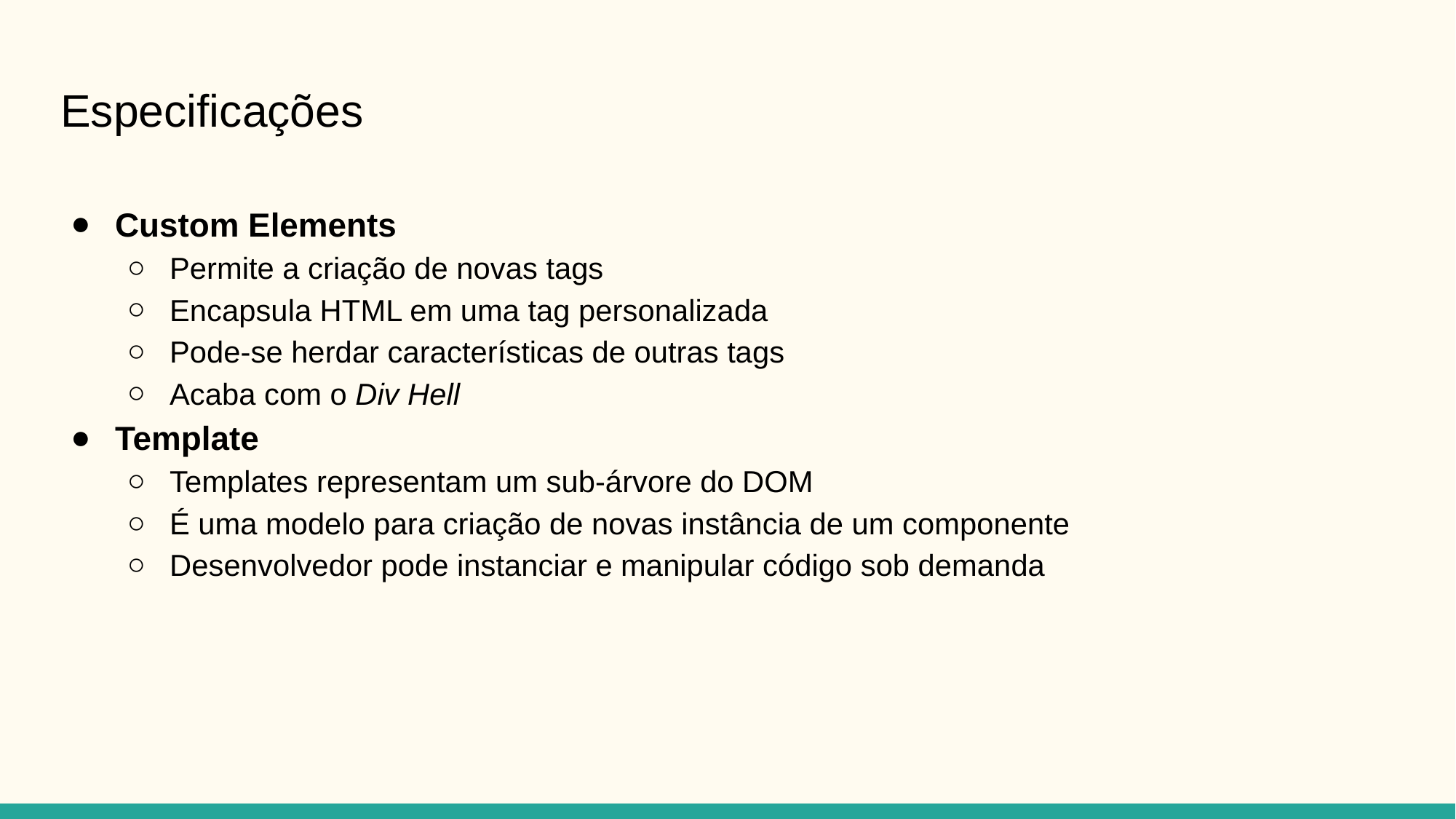

# Especificações
Custom Elements
Permite a criação de novas tags
Encapsula HTML em uma tag personalizada
Pode-se herdar características de outras tags
Acaba com o Div Hell
Template
Templates representam um sub-árvore do DOM
É uma modelo para criação de novas instância de um componente
Desenvolvedor pode instanciar e manipular código sob demanda